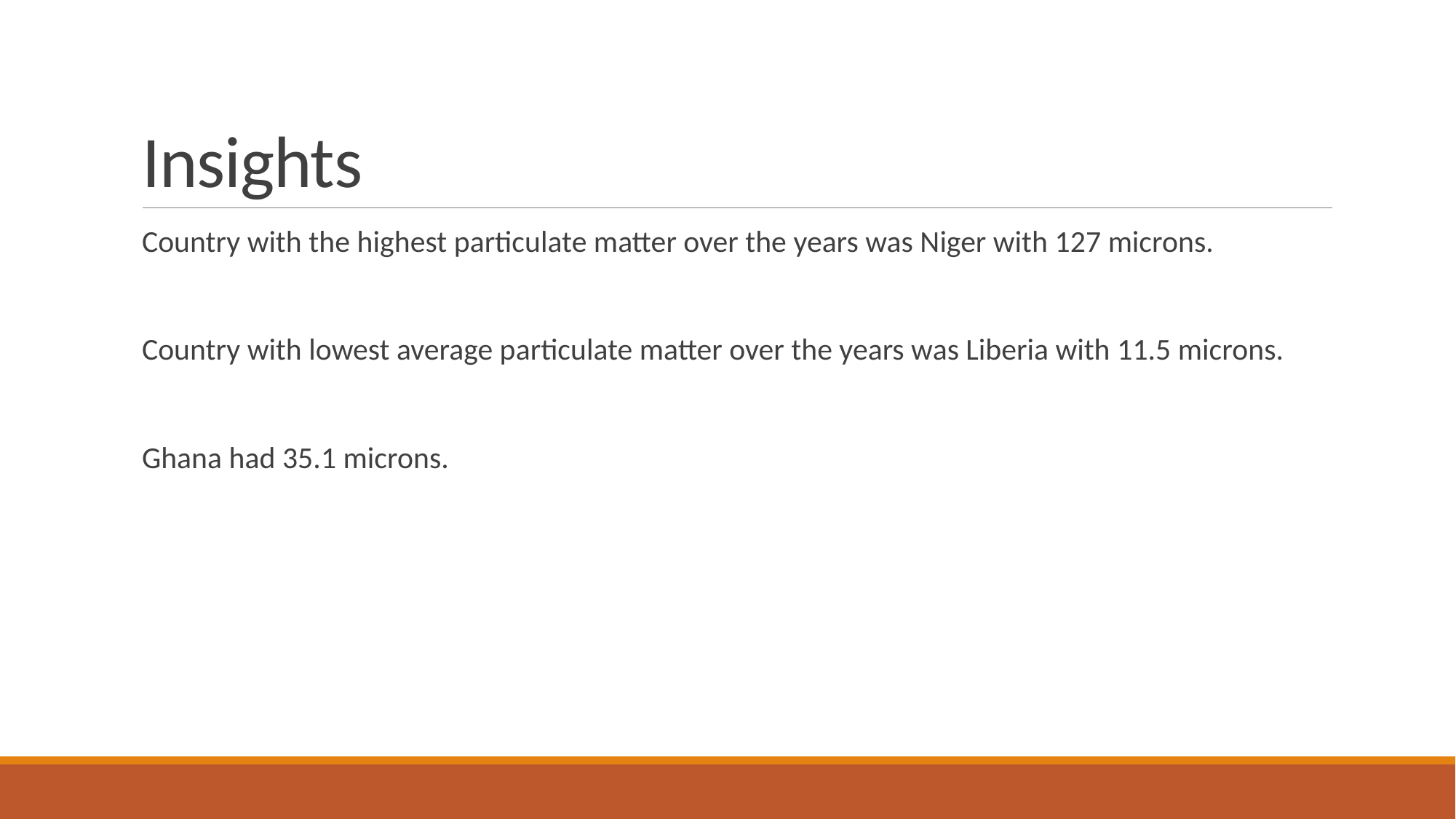

# Insights
Country with the highest particulate matter over the years was Niger with 127 microns.

Country with lowest average particulate matter over the years was Liberia with 11.5 microns.

Ghana had 35.1 microns.